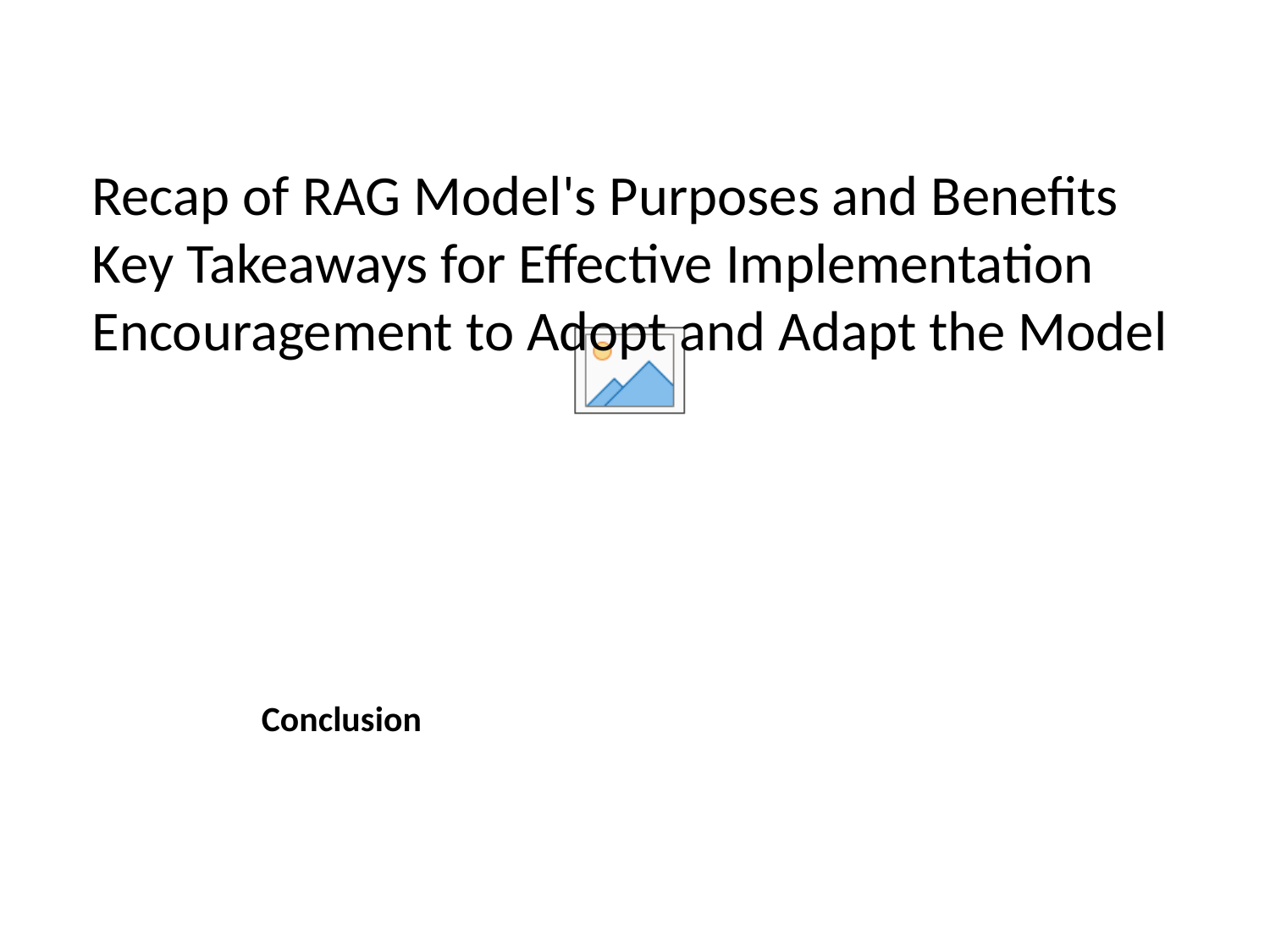

Recap of RAG Model's Purposes and Benefits
Key Takeaways for Effective Implementation
Encouragement to Adopt and Adapt the Model
# Conclusion